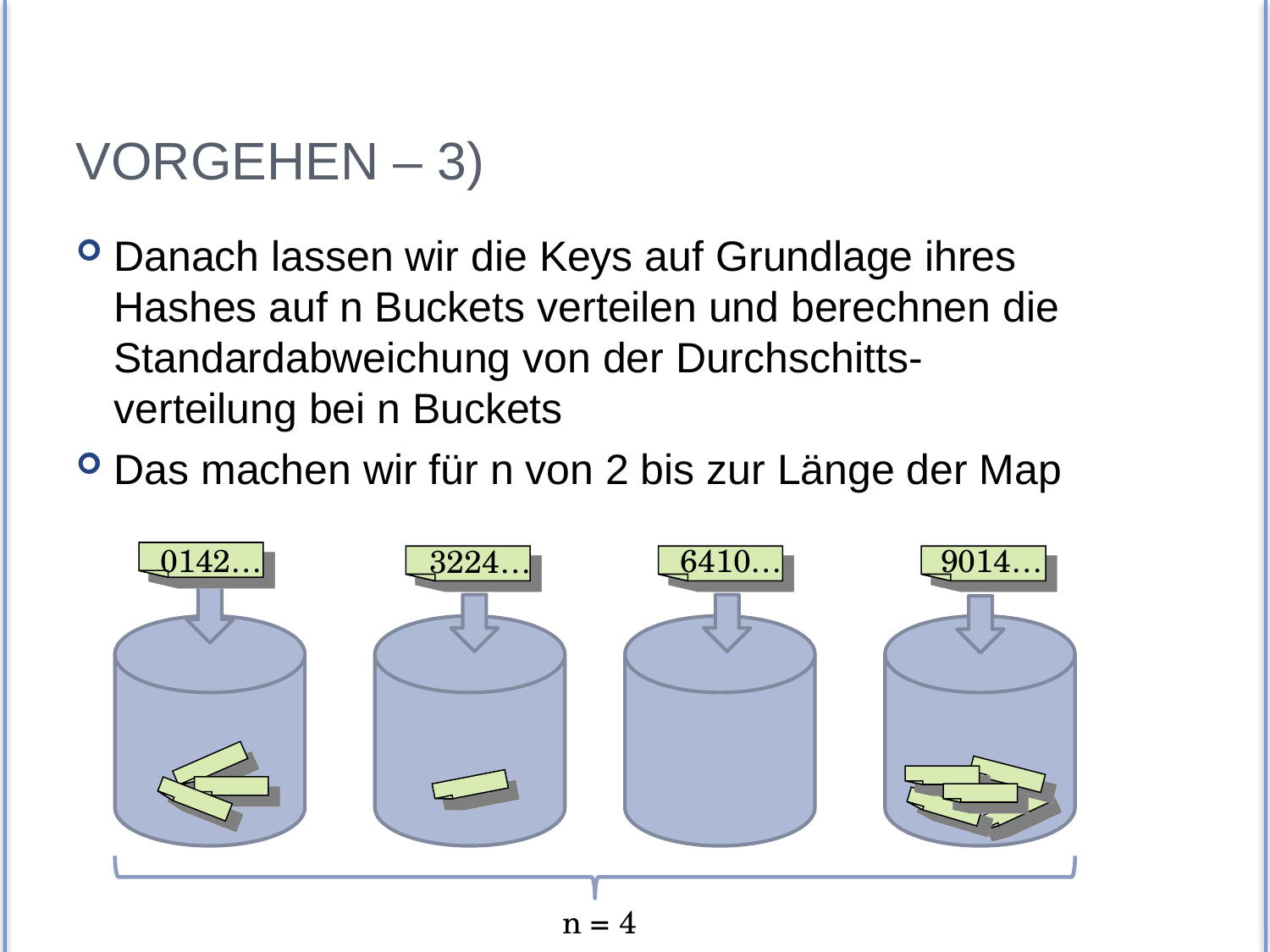

# Vorgehen – 3)
Danach lassen wir die Keys auf Grundlage ihres Hashes auf n Buckets verteilen und berechnen die Standardabweichung von der Durchschitts-verteilung bei n Buckets
Das machen wir für n von 2 bis zur Länge der Map

0142…
6410…
9014…
3224…

n = 4